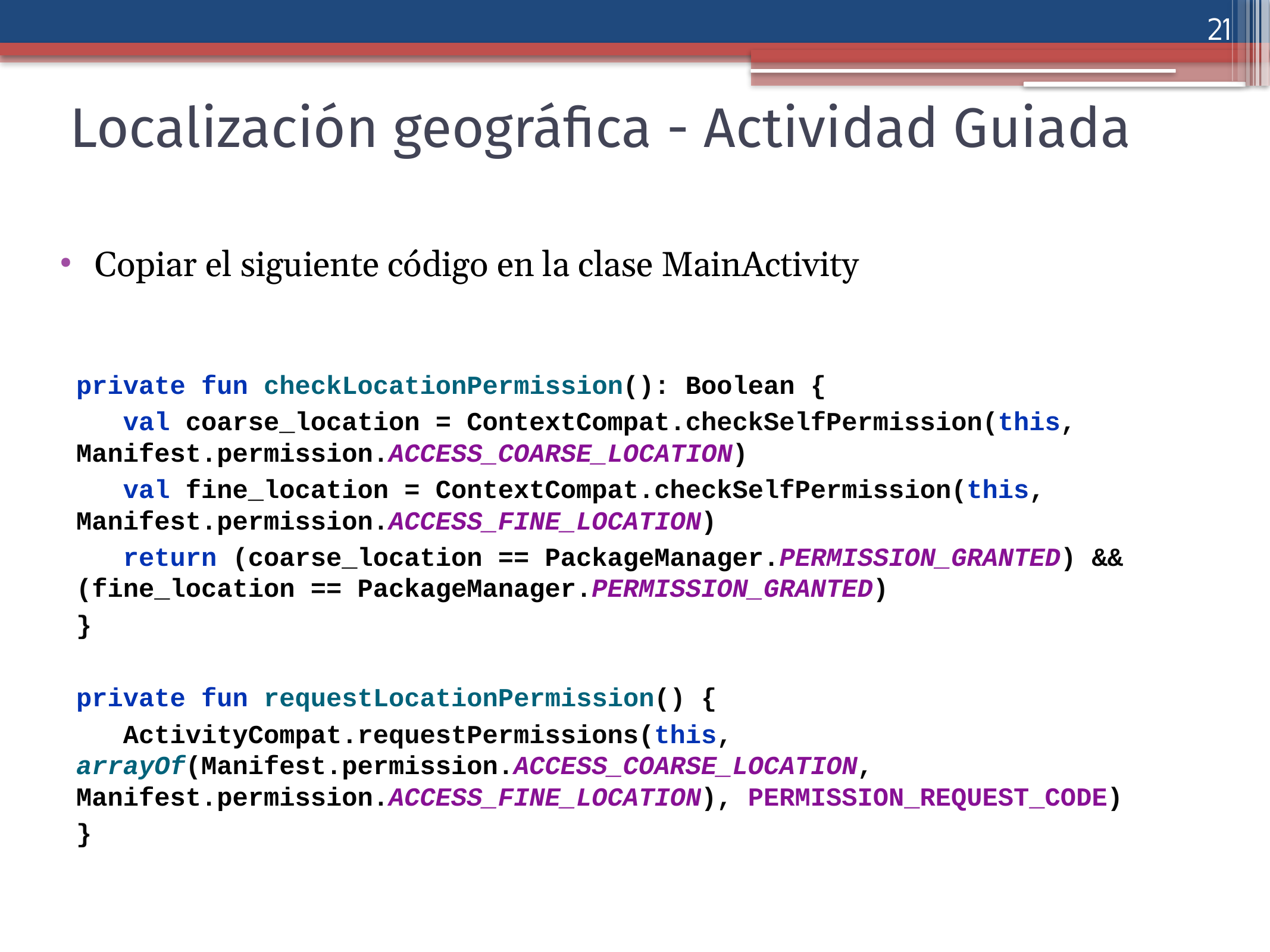

21
Localización geográfica - Actividad Guiada
Copiar el siguiente código en la clase MainActivity
private fun checkLocationPermission(): Boolean {
   val coarse_location = ContextCompat.checkSelfPermission(this, Manifest.permission.ACCESS_COARSE_LOCATION)
   val fine_location = ContextCompat.checkSelfPermission(this, Manifest.permission.ACCESS_FINE_LOCATION)
   return (coarse_location == PackageManager.PERMISSION_GRANTED) && (fine_location == PackageManager.PERMISSION_GRANTED)
}

private fun requestLocationPermission() {
   ActivityCompat.requestPermissions(this, arrayOf(Manifest.permission.ACCESS_COARSE_LOCATION, Manifest.permission.ACCESS_FINE_LOCATION), PERMISSION_REQUEST_CODE)
}